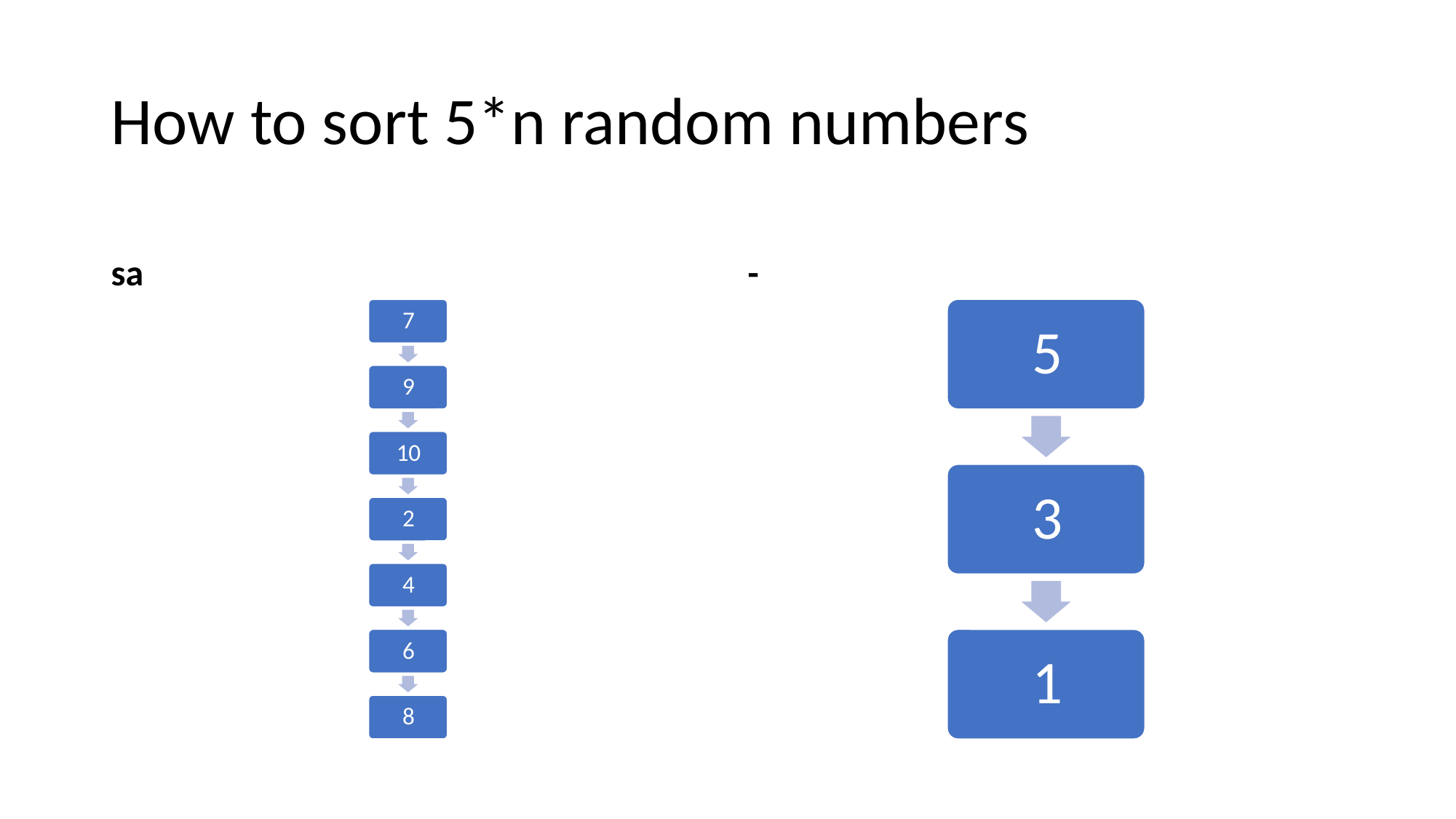

# How to sort 5*n random numbers
sa
-
7

9

10

2

4

6

8
5

3

1